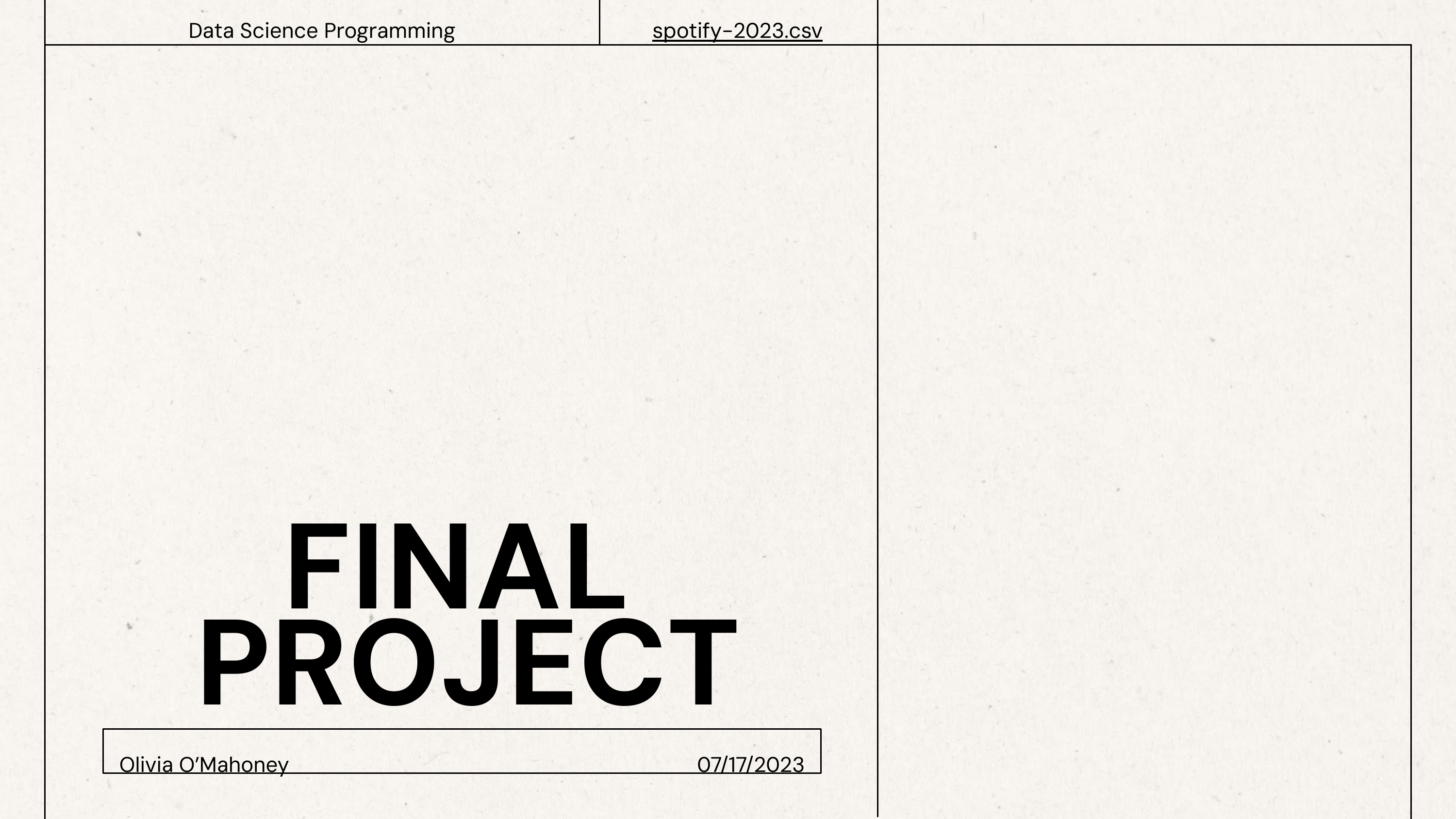

spotify-2023.csv
Data Science Programming
FINAL
PROJECT

07/17/2023
Olivia O’Mahoney